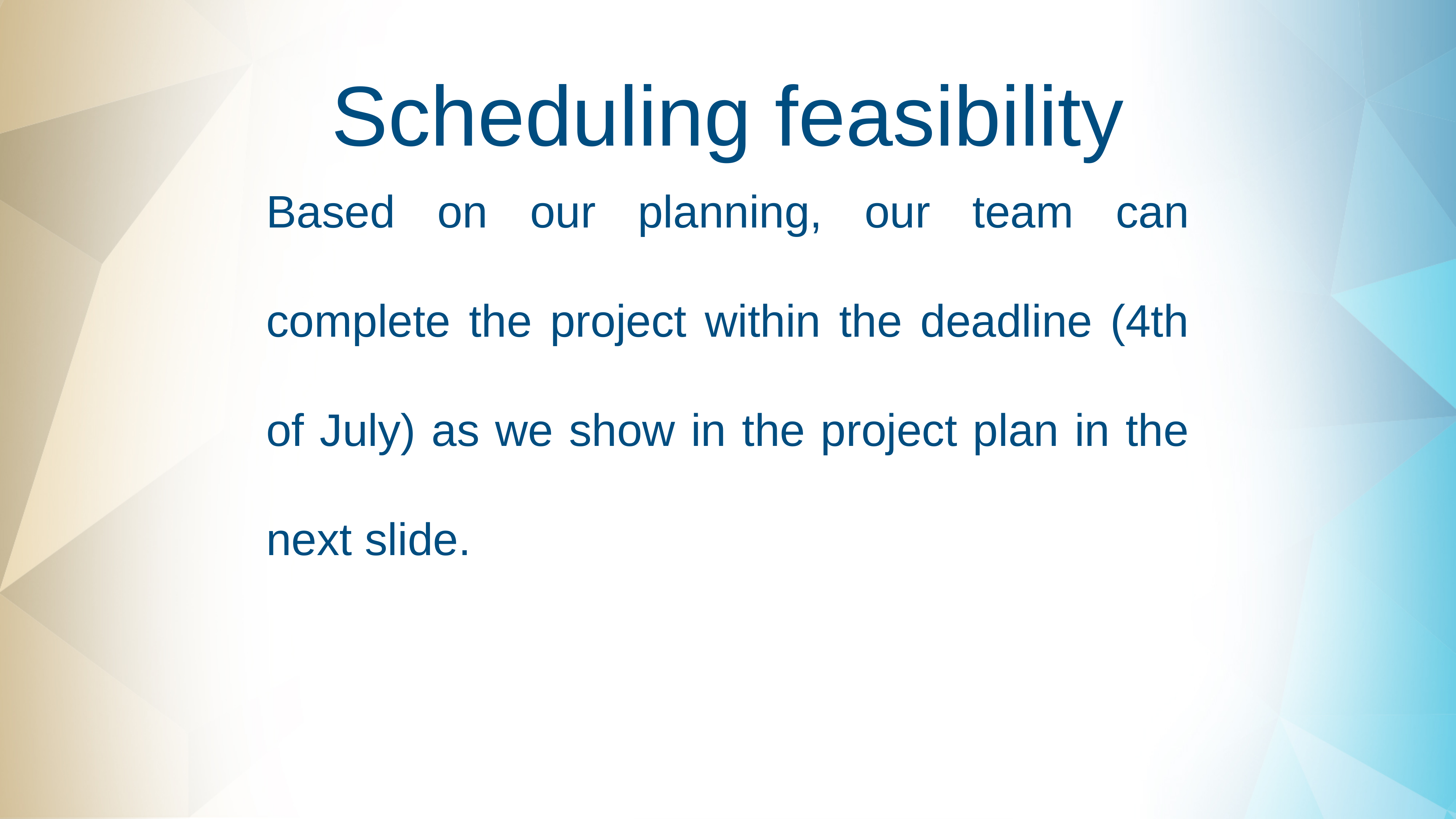

# Scheduling feasibility

Based on our planning, our team can complete the project within the deadline (4th of July) as we show in the project plan in the next slide.